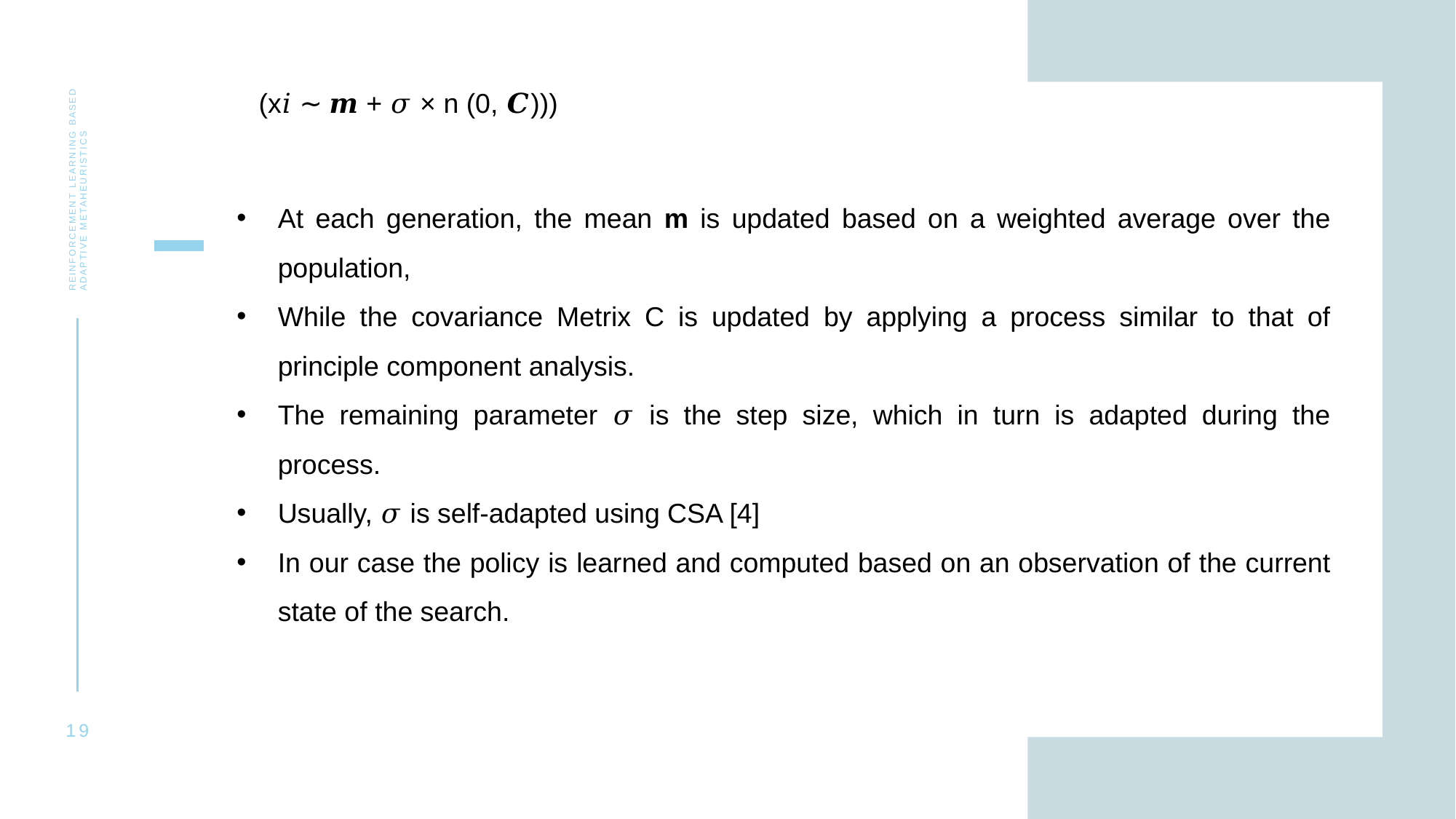

(x𝑖 ∼ 𝒎 + 𝜎 × n (0, 𝑪)))
Reinforcement learning based adaptive metaheuristics
At each generation, the mean m is updated based on a weighted average over the population,
While the covariance Metrix C is updated by applying a process similar to that of principle component analysis.
The remaining parameter 𝜎 is the step size, which in turn is adapted during the process.
Usually, 𝜎 is self-adapted using CSA [4]
In our case the policy is learned and computed based on an observation of the current state of the search.

19